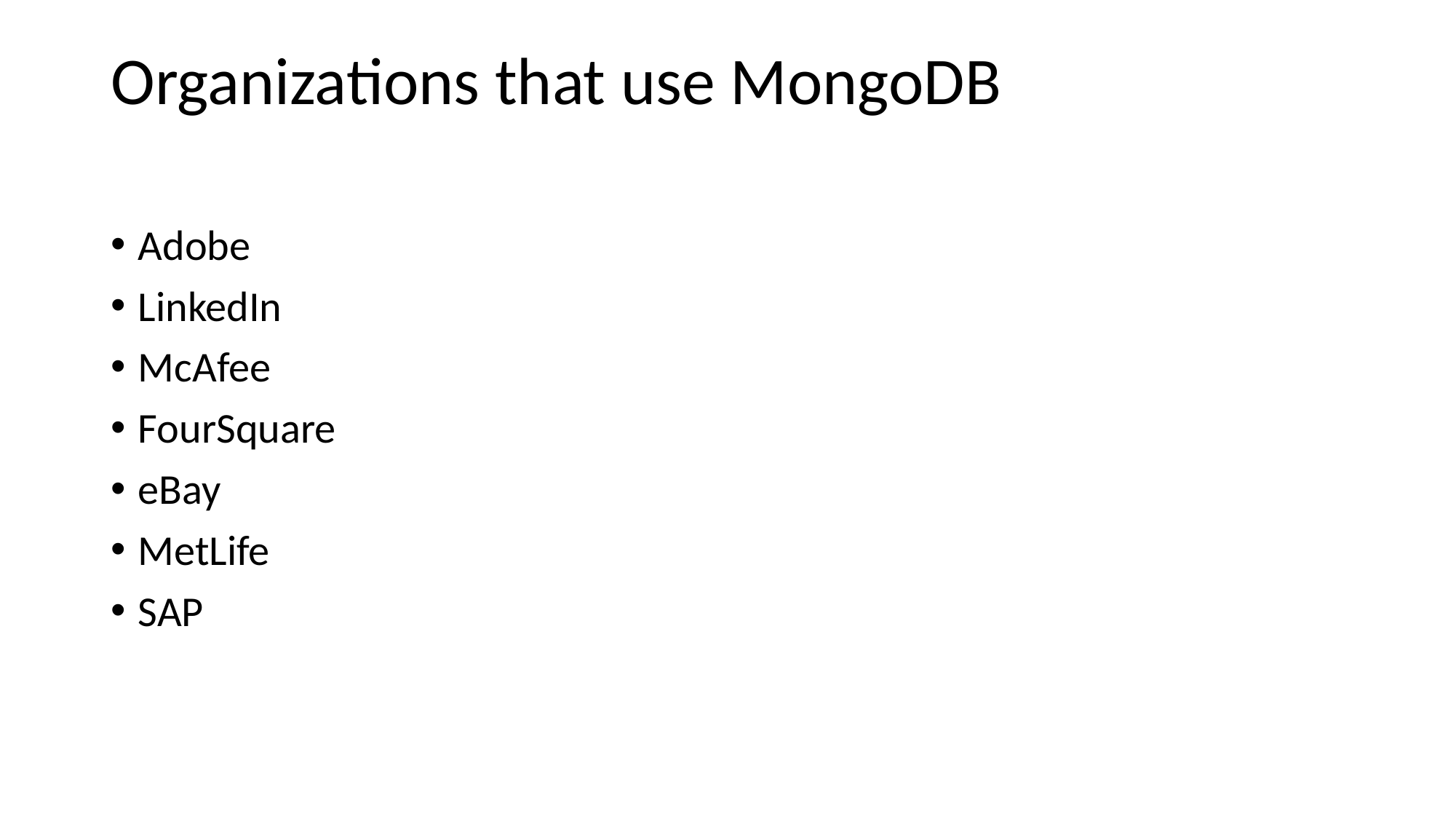

# Organizations that use MongoDB
Adobe
LinkedIn
McAfee
FourSquare
eBay
MetLife
SAP